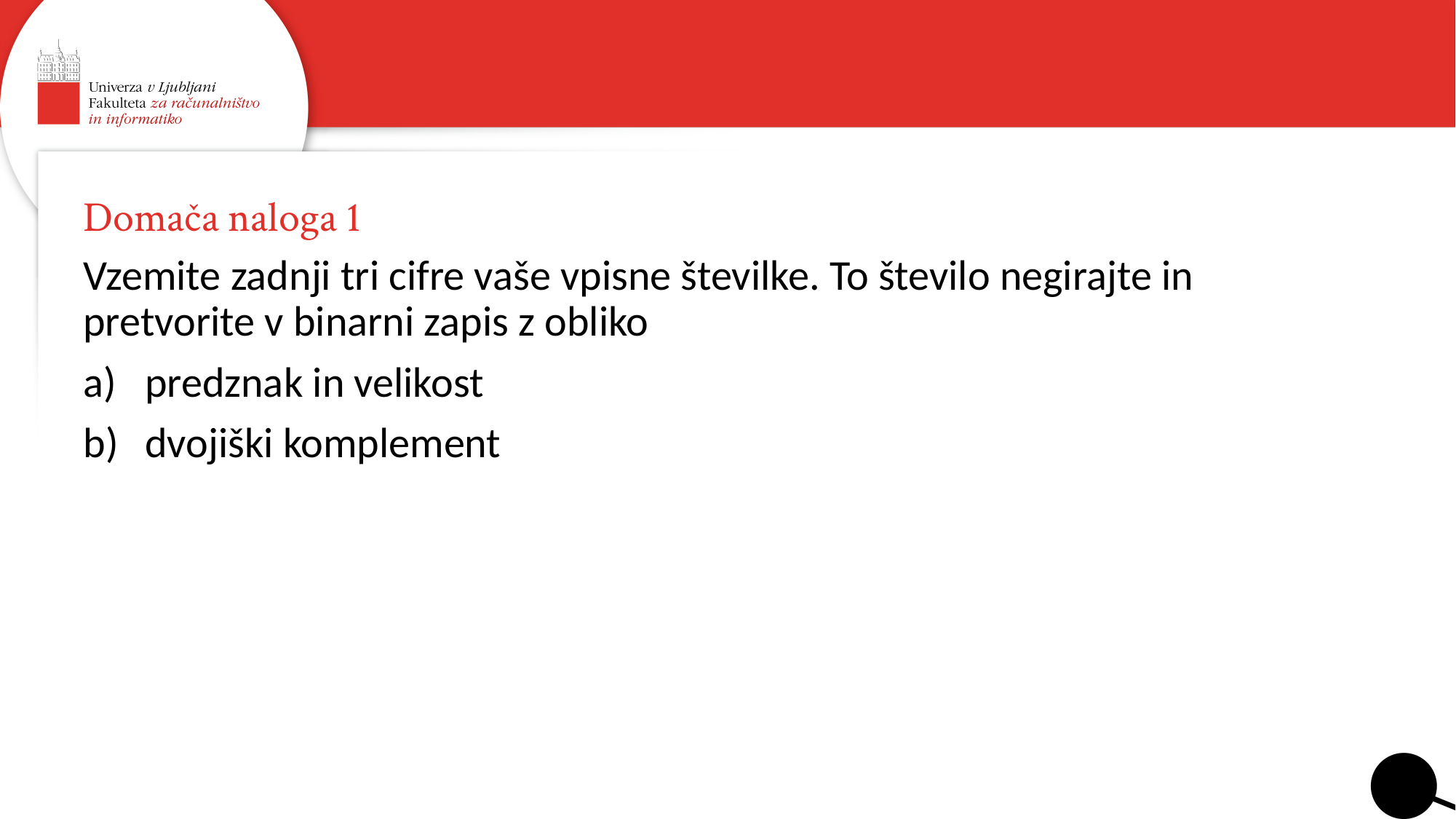

# Domača naloga 1
Vzemite zadnji tri cifre vaše vpisne številke. To število negirajte in pretvorite v binarni zapis z obliko
predznak in velikost
dvojiški komplement